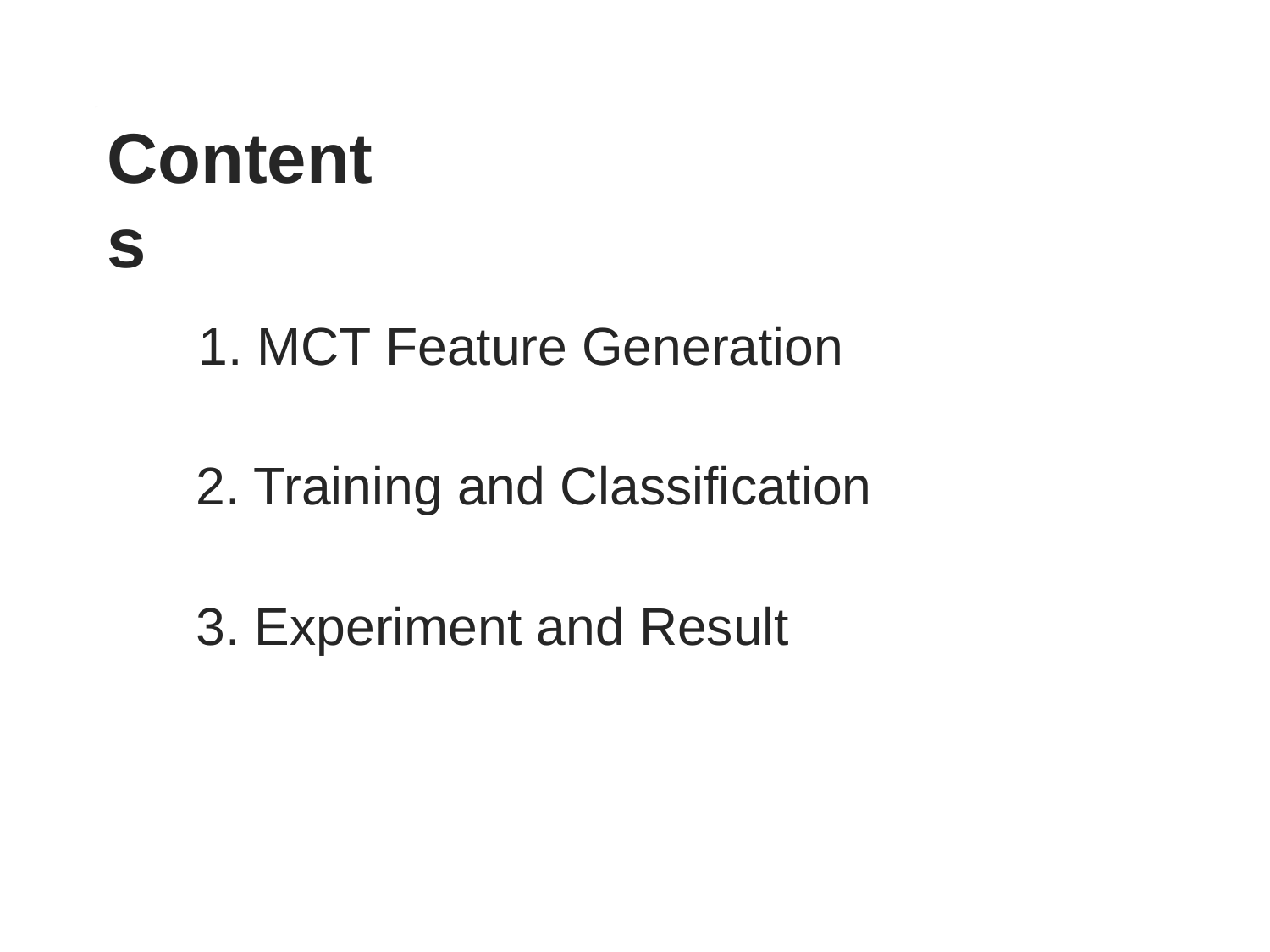

Contents
1. MCT Feature Generation
2. Training and Classification
3. Experiment and Result